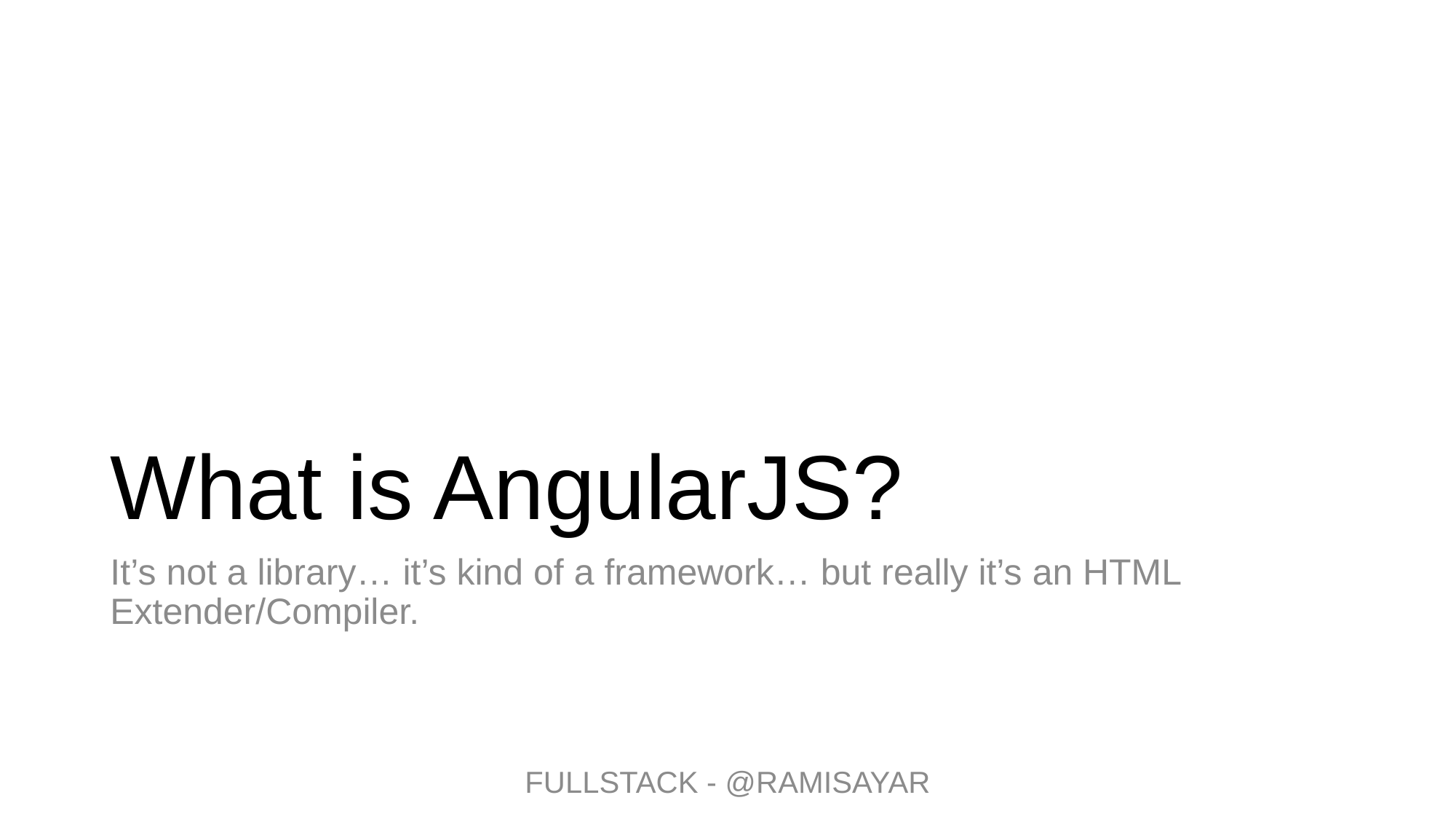

# What is AngularJS?
It’s not a library… it’s kind of a framework… but really it’s an HTML Extender/Compiler.
FULLSTACK - @RAMISAYAR